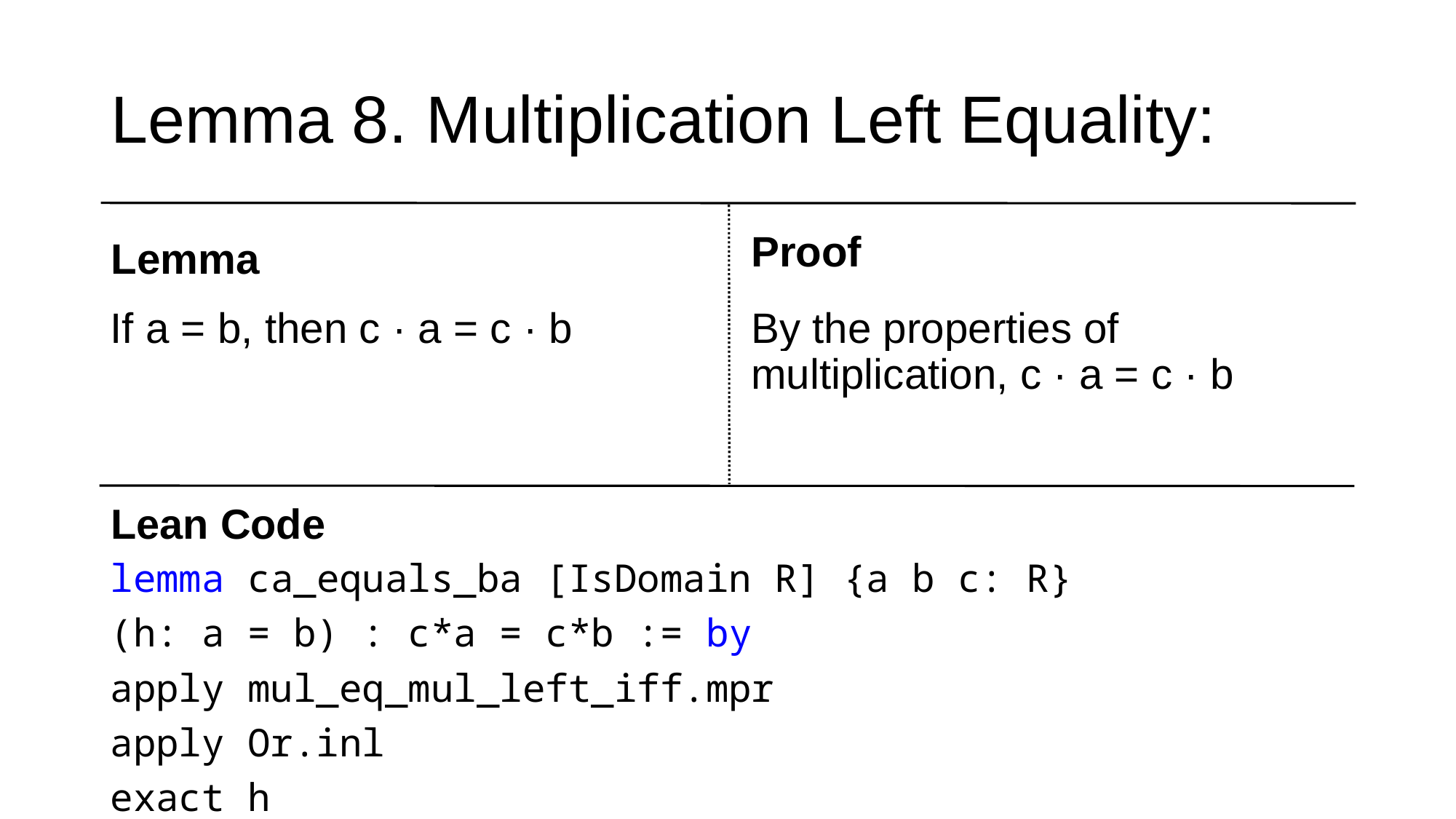

# Lemma 8. Multiplication Left Equality:
Lemma
Proof
By the properties of multiplication, c · a = c · b
If a = b, then c · a = c · b
Lean Code
lemma ca_equals_ba [IsDomain R] {a b c: R}
(h: a = b) : c*a = c*b := by
apply mul_eq_mul_left_iff.mpr
apply Or.inl
exact h